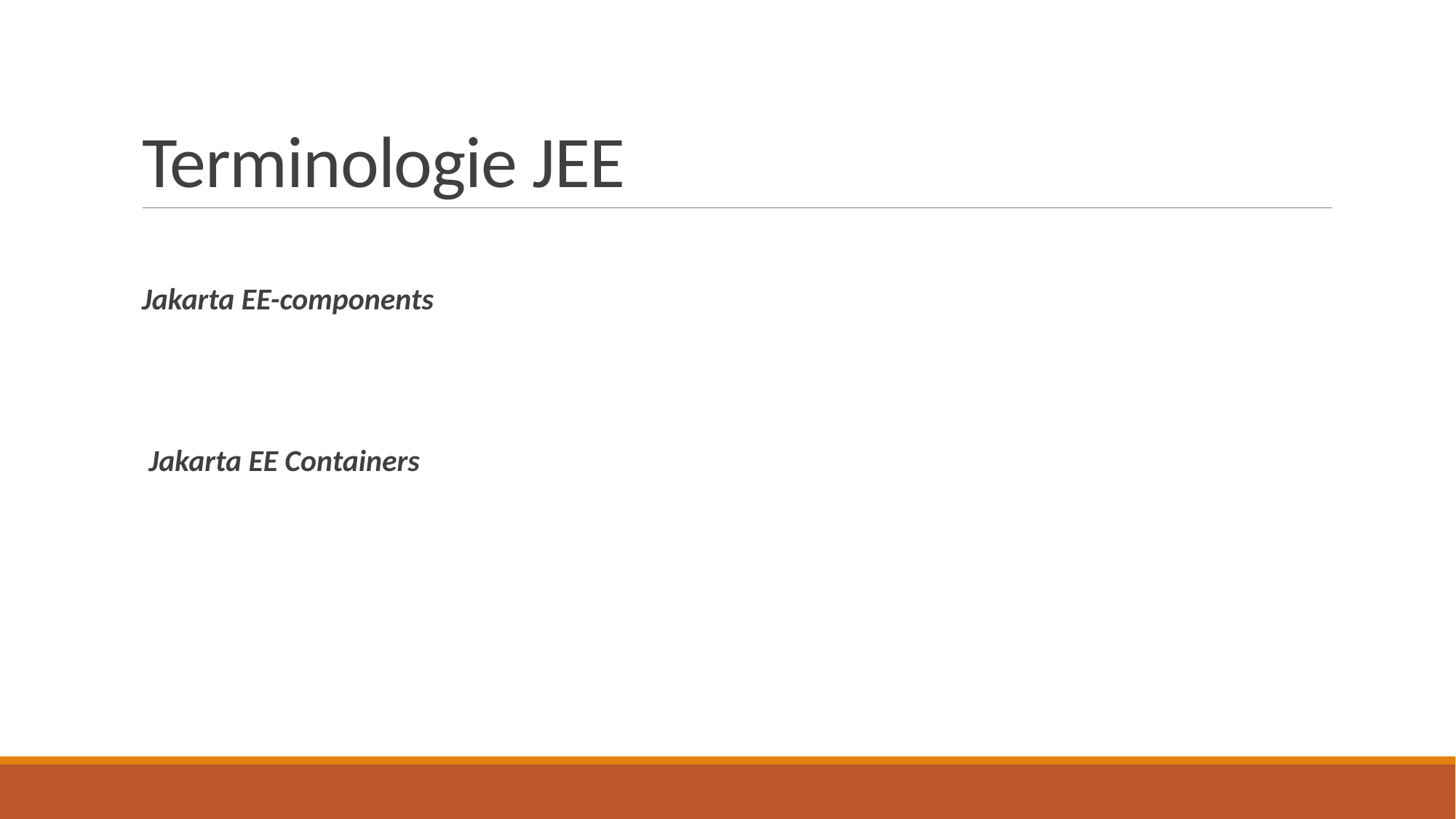

# Terminologie JEE

Jakarta EE-components

 Jakarta EE Containers